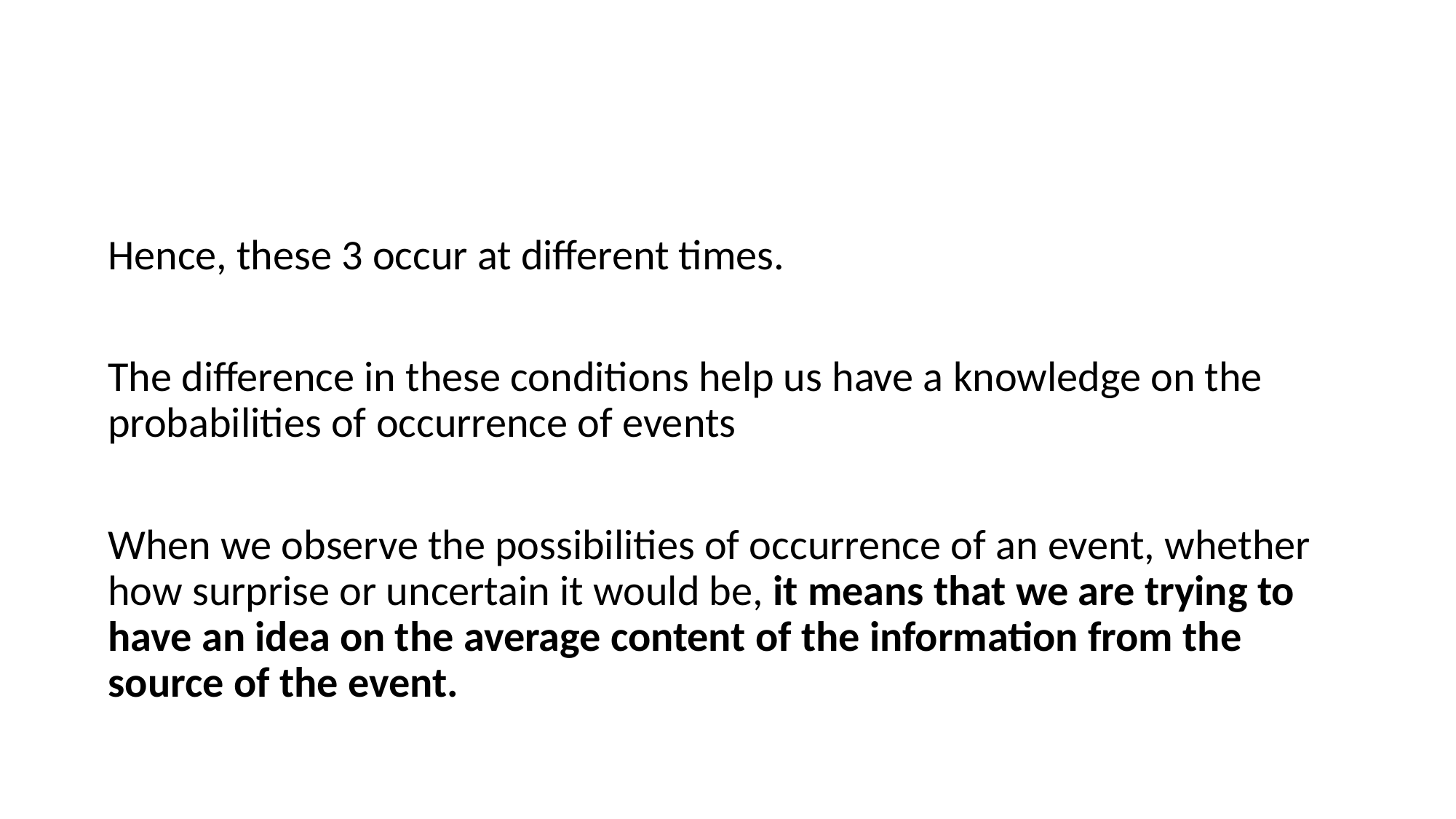

#
Hence, these 3 occur at different times.

The difference in these conditions help us have a knowledge on the probabilities of occurrence of events

When we observe the possibilities of occurrence of an event, whether how surprise or uncertain it would be, it means that we are trying to have an idea on the average content of the information from the source of the event.